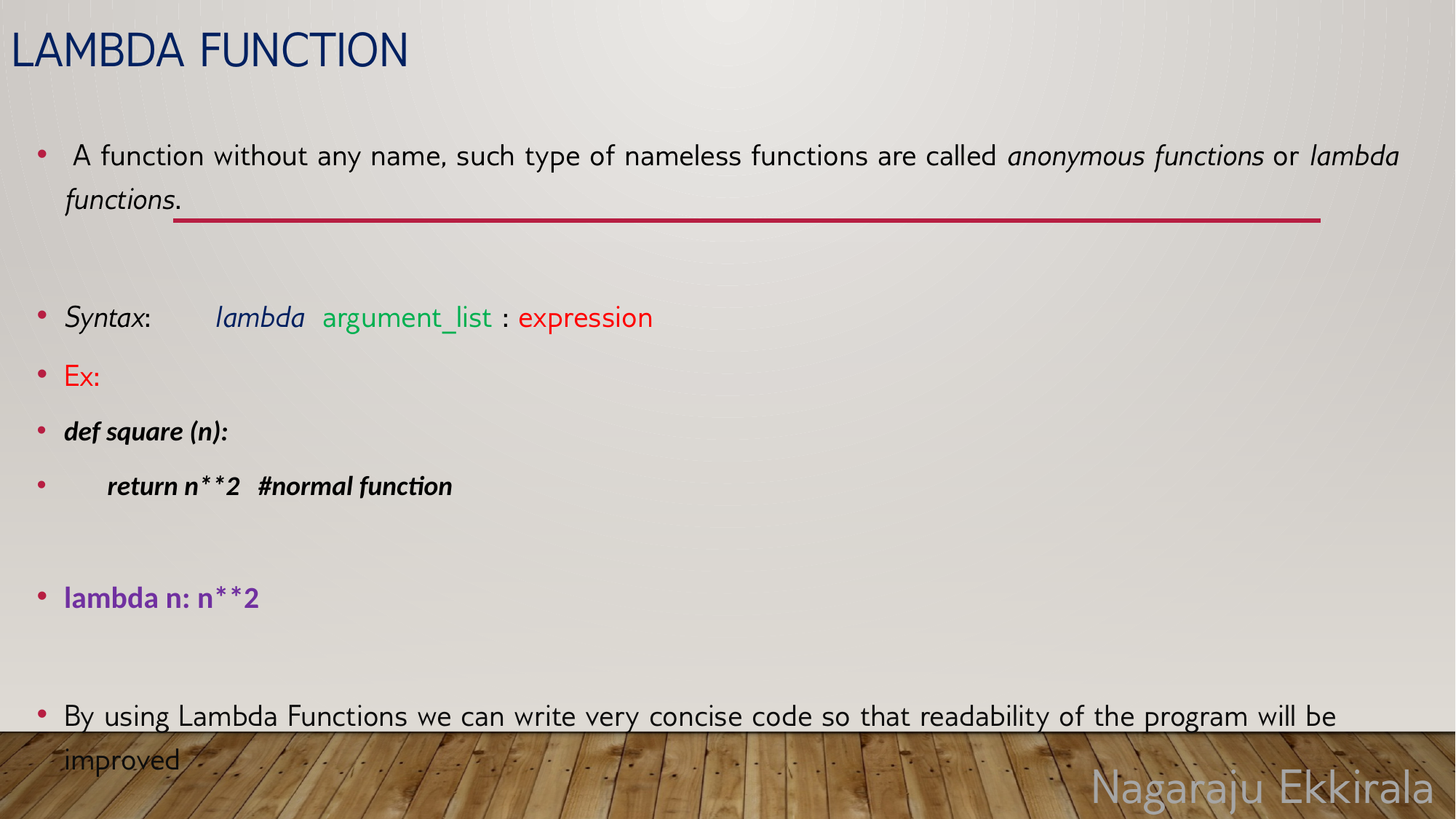

# lambda function
 A function without any name, such type of nameless functions are called anonymous functions or lambda functions.

Syntax:       lambda  argument_list : expression
Ex:
def square (n):
       return n**2   #normal function

lambda n: n**2

By using Lambda Functions we can write very concise code so that readability of the program will be improved